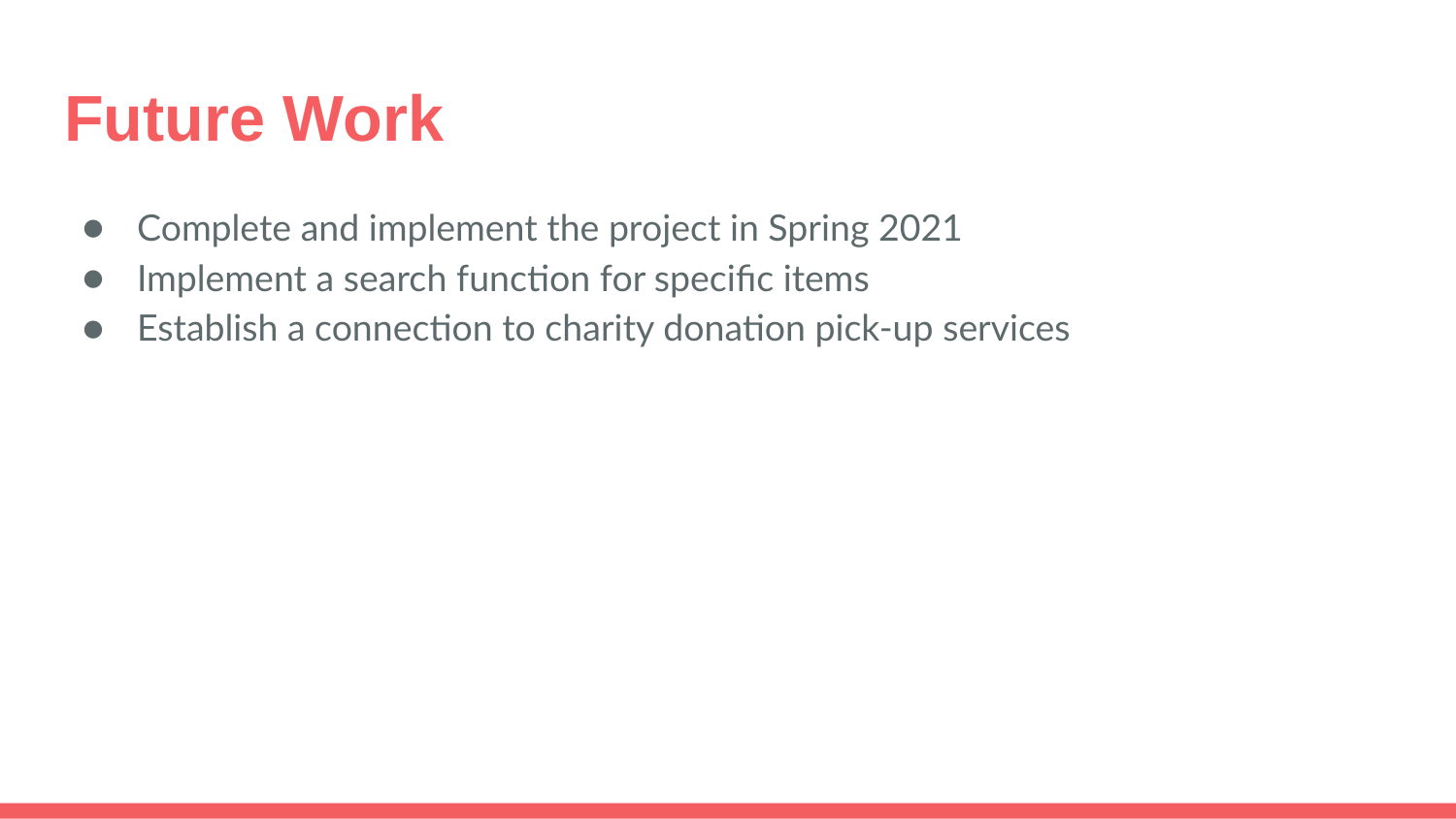

# Future Work
Complete and implement the project in Spring 2021
Implement a search function for specific items
Establish a connection to charity donation pick-up services